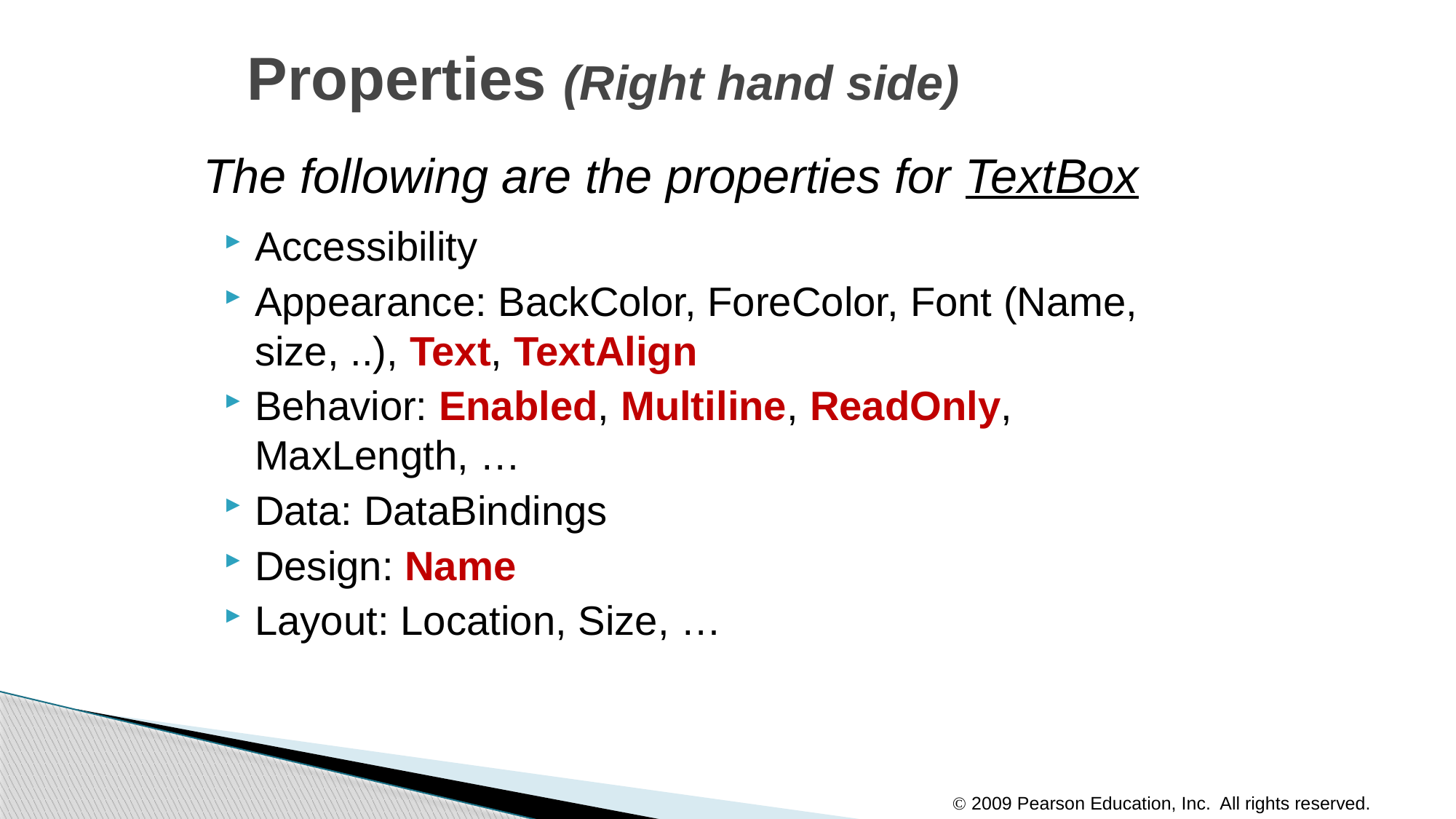

# Properties (Right hand side)
The following are the properties for TextBox
Accessibility
Appearance: BackColor, ForeColor, Font (Name, size, ..), Text, TextAlign
Behavior: Enabled, Multiline, ReadOnly, MaxLength, …
Data: DataBindings
Design: Name
Layout: Location, Size, …